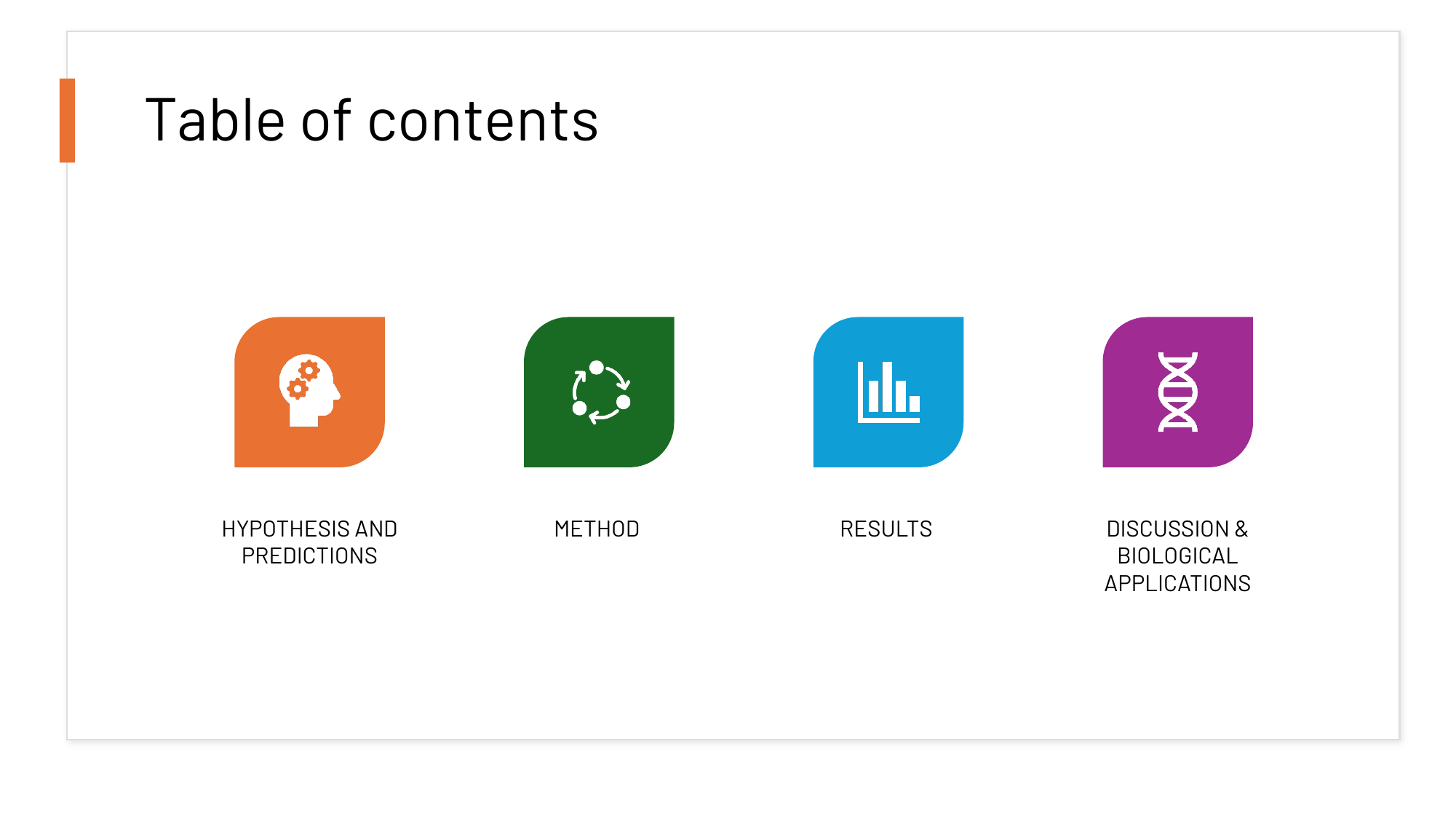

# Table of contents

Hypothesis and predictions
Method
Results
Discussion & Biological applications